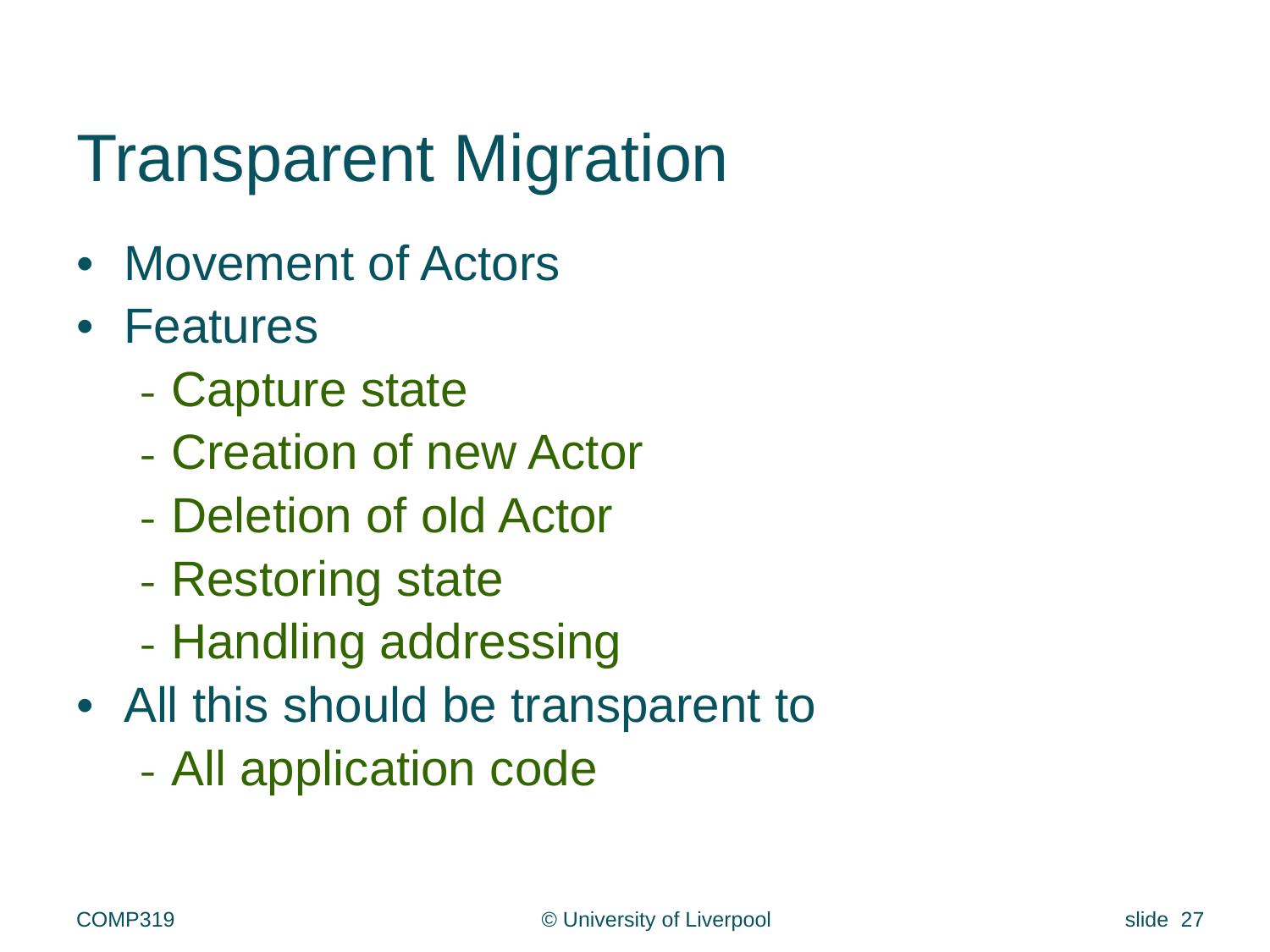

# Transparent Migration
Movement of Actors
Features
Capture state
Creation of new Actor
Deletion of old Actor
Restoring state
Handling addressing
All this should be transparent to
All application code
COMP319
© University of Liverpool
slide  27